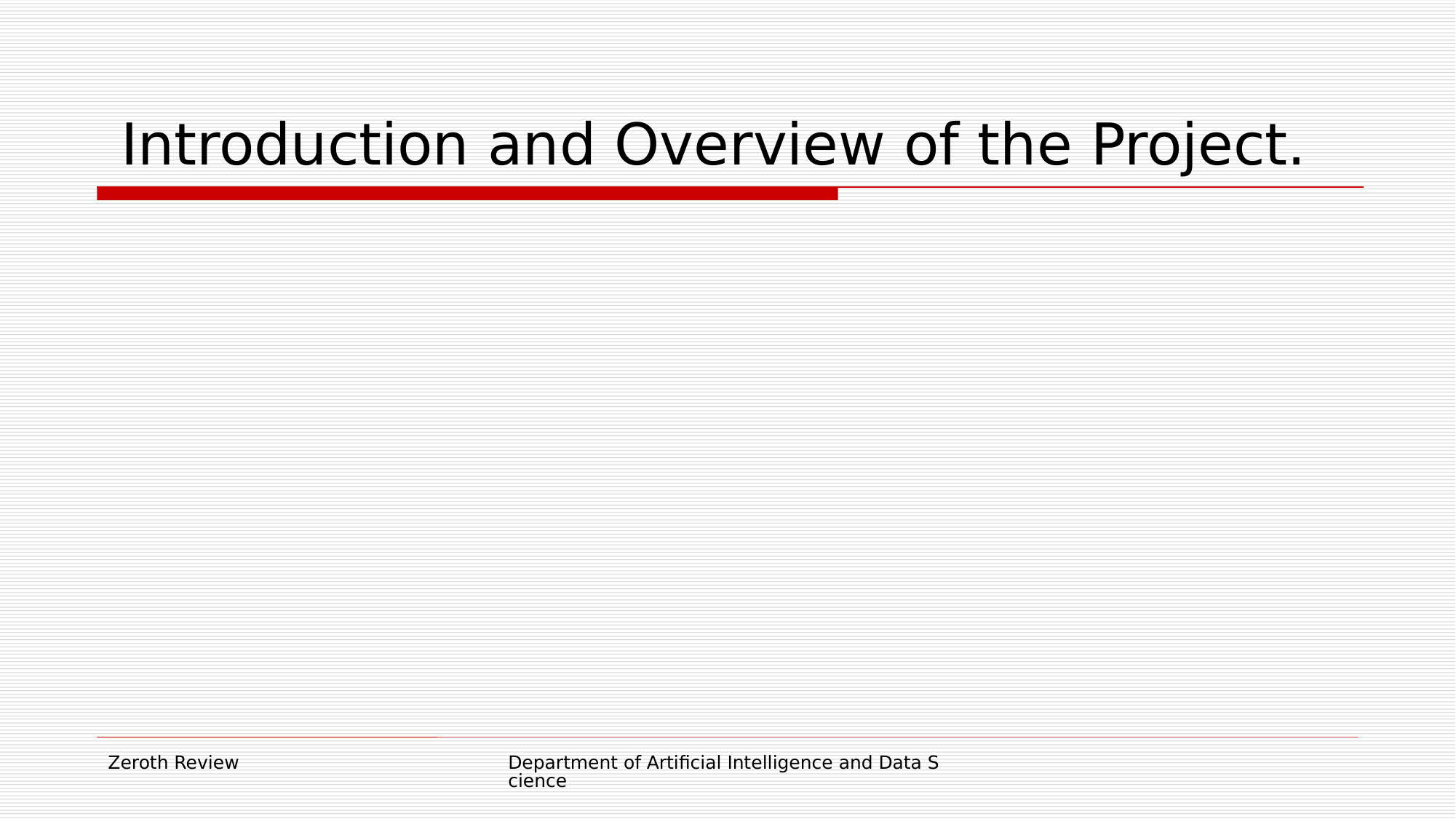

# Introduction and Overview of the Project.

Zeroth Review
Department of Artificial Intelligence and Data Science
5